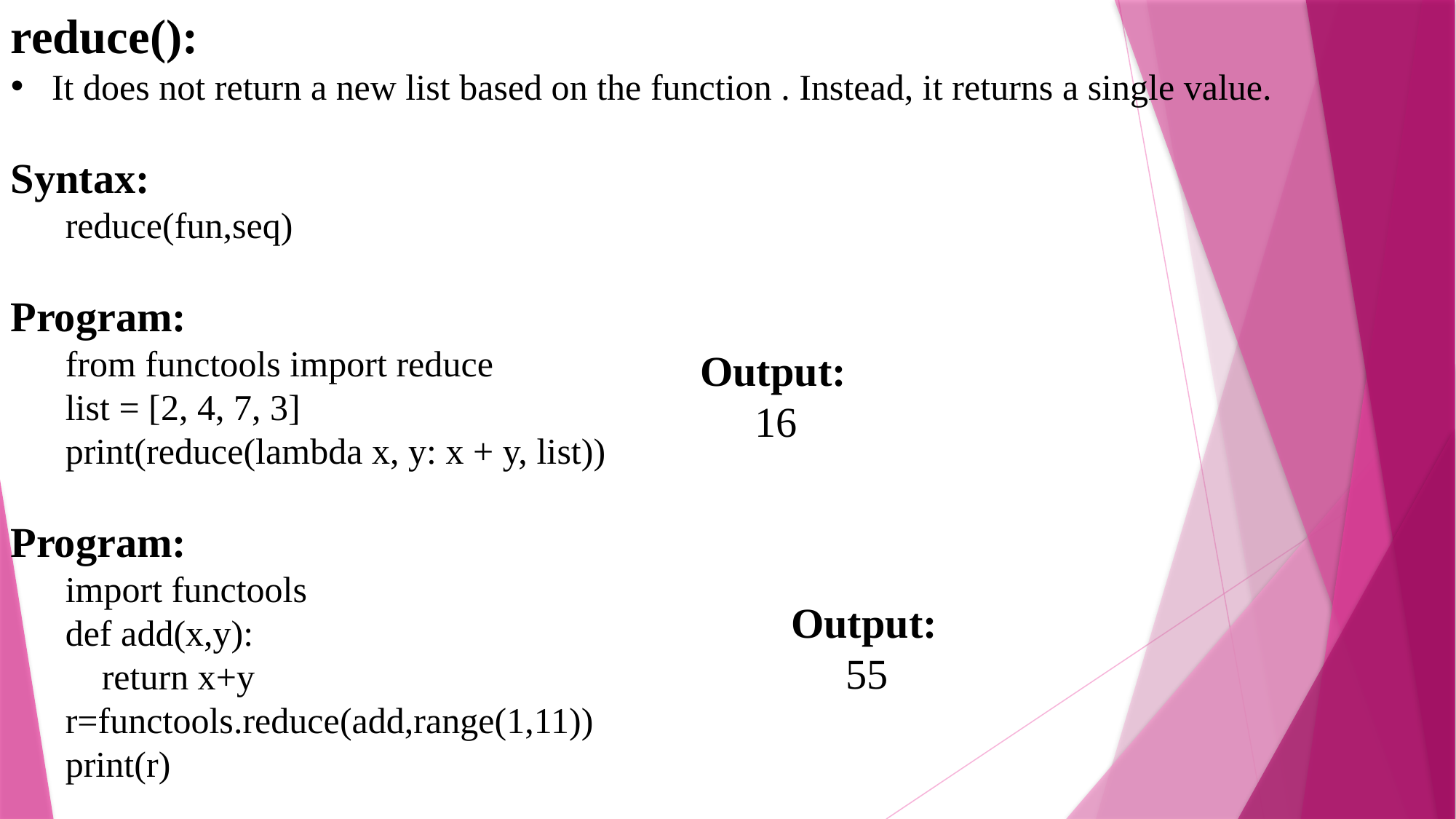

reduce():
It does not return a new list based on the function . Instead, it returns a single value.

Syntax:
reduce(fun,seq)

Program:
from functools import reduce
list = [2, 4, 7, 3]
print(reduce(lambda x, y: x + y, list))

Program:
import functools
def add(x,y):
    return x+y
r=functools.reduce(add,range(1,11))
print(r)
Output:
16
Output:
55